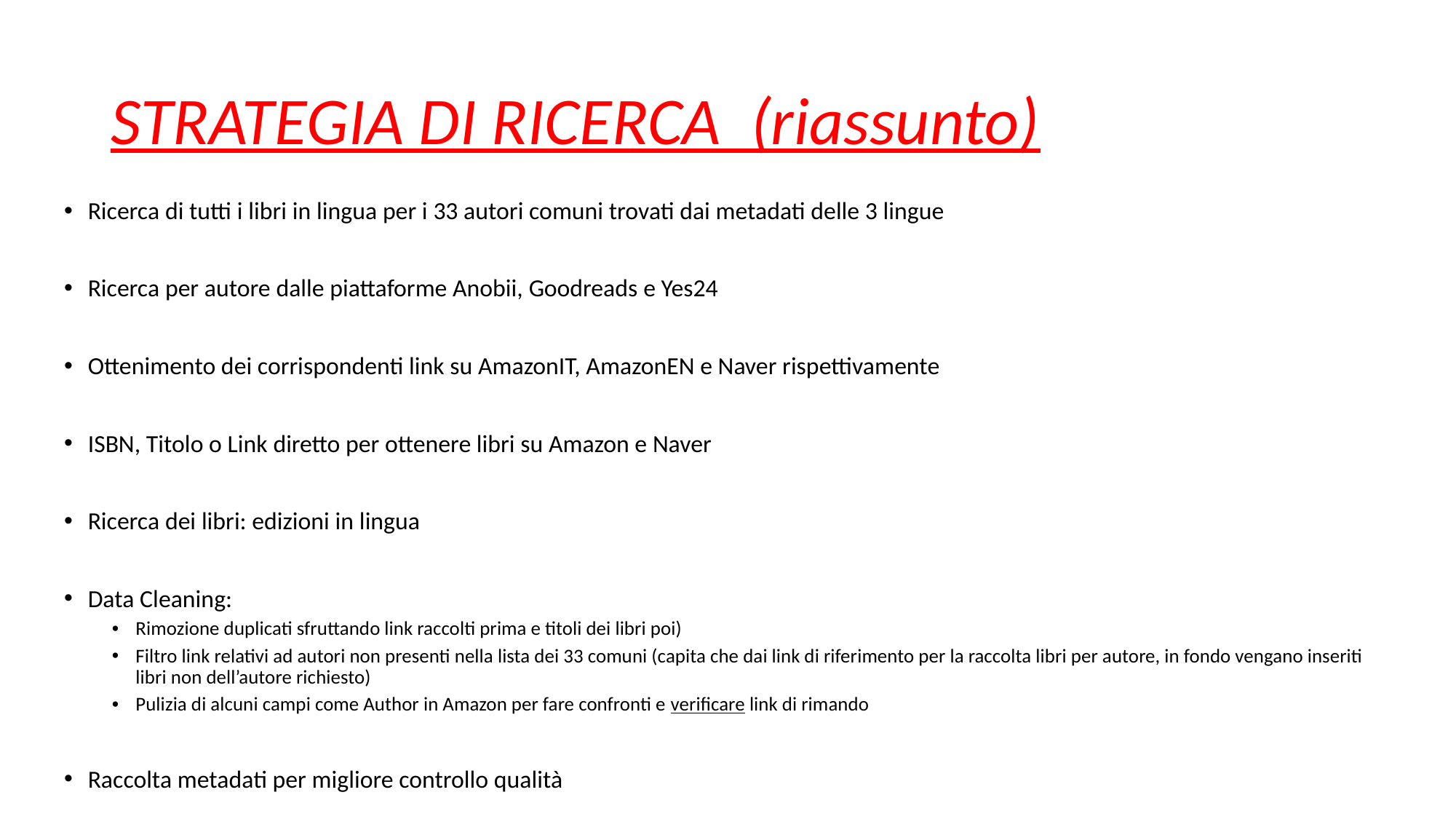

# STRATEGIA DI RICERCA  (riassunto)
Ricerca di tutti i libri in lingua per i 33 autori comuni trovati dai metadati delle 3 lingue

Ricerca per autore dalle piattaforme Anobii, Goodreads e Yes24

Ottenimento dei corrispondenti link su AmazonIT, AmazonEN e Naver rispettivamente

ISBN, Titolo o Link diretto per ottenere libri su Amazon e Naver

Ricerca dei libri: edizioni in lingua

Data Cleaning:
Rimozione duplicati sfruttando link raccolti prima e titoli dei libri poi)
Filtro link relativi ad autori non presenti nella lista dei 33 comuni (capita che dai link di riferimento per la raccolta libri per autore, in fondo vengano inseriti libri non dell’autore richiesto)
Pulizia di alcuni campi come Author in Amazon per fare confronti e verificare link di rimando

Raccolta metadati per migliore controllo qualità